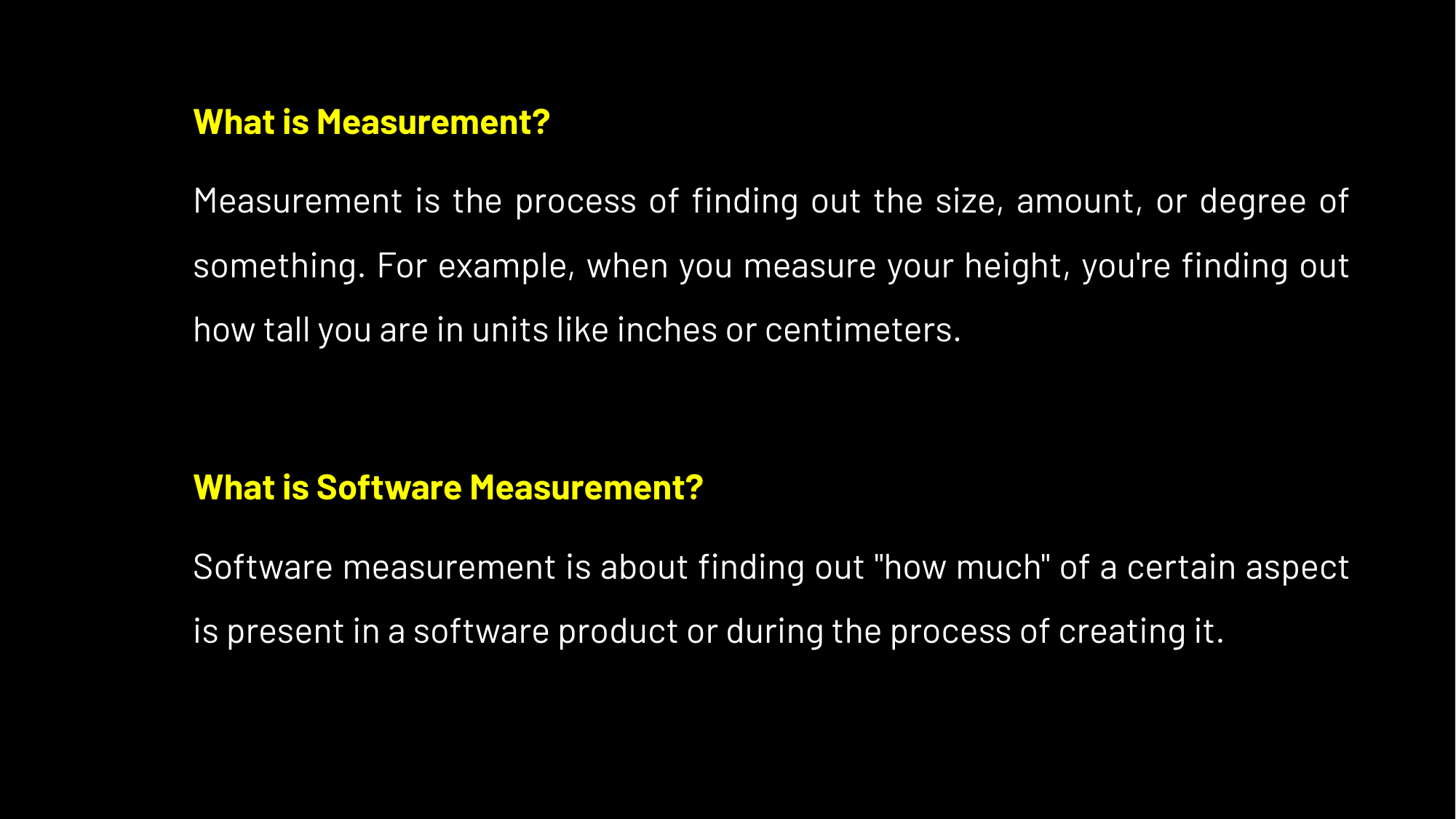

What is Measurement?
Measurement is the process of finding out the size, amount, or degree of something. For example, when you measure your height, you're finding out how tall you are in units like inches or centimeters.

What is Software Measurement?
Software measurement is about finding out "how much" of a certain aspect is present in a software product or during the process of creating it.